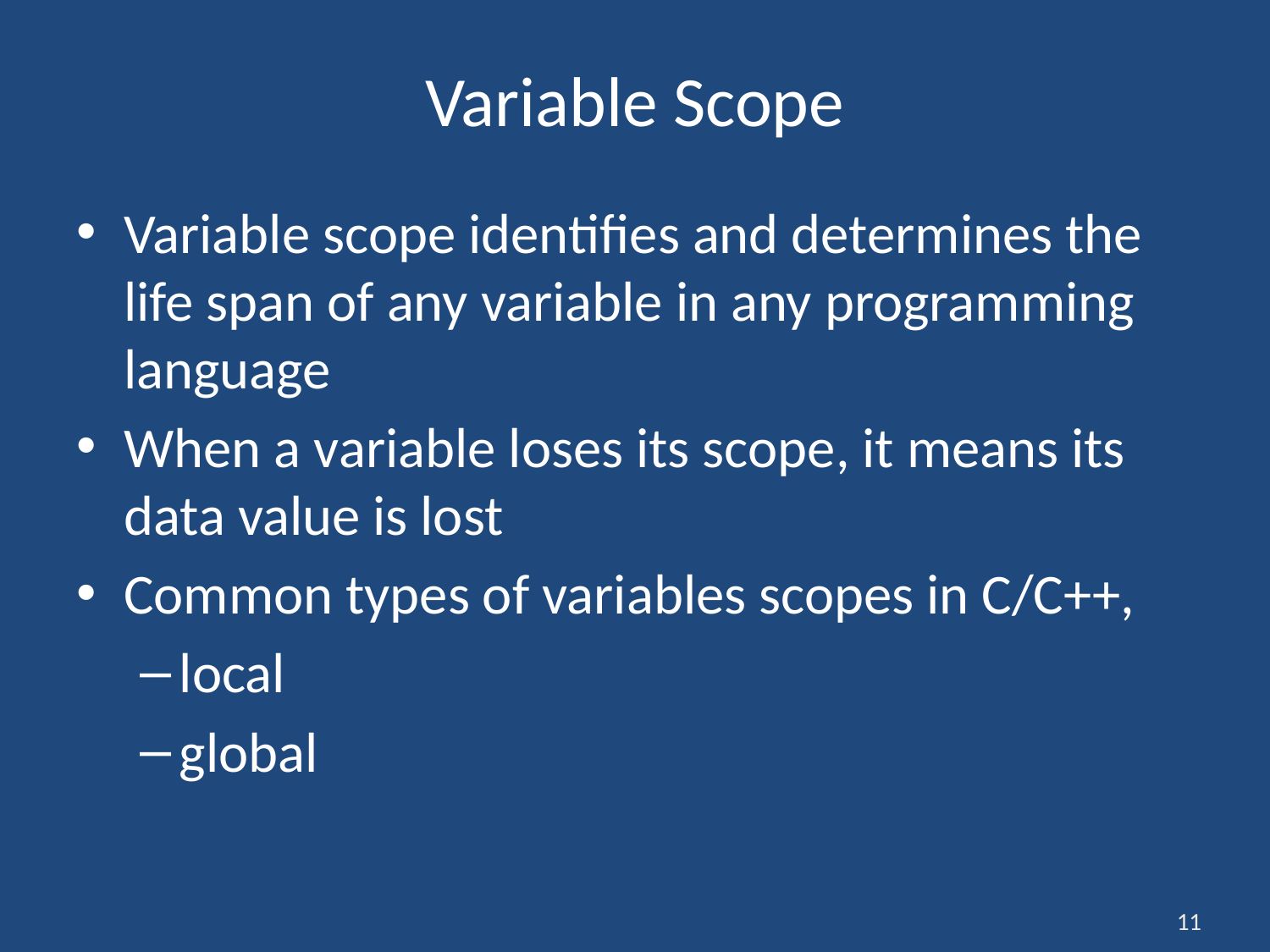

# Variable Scope
Variable scope identifies and determines the life span of any variable in any programming language
When a variable loses its scope, it means its data value is lost
Common types of variables scopes in C/C++,
local
global